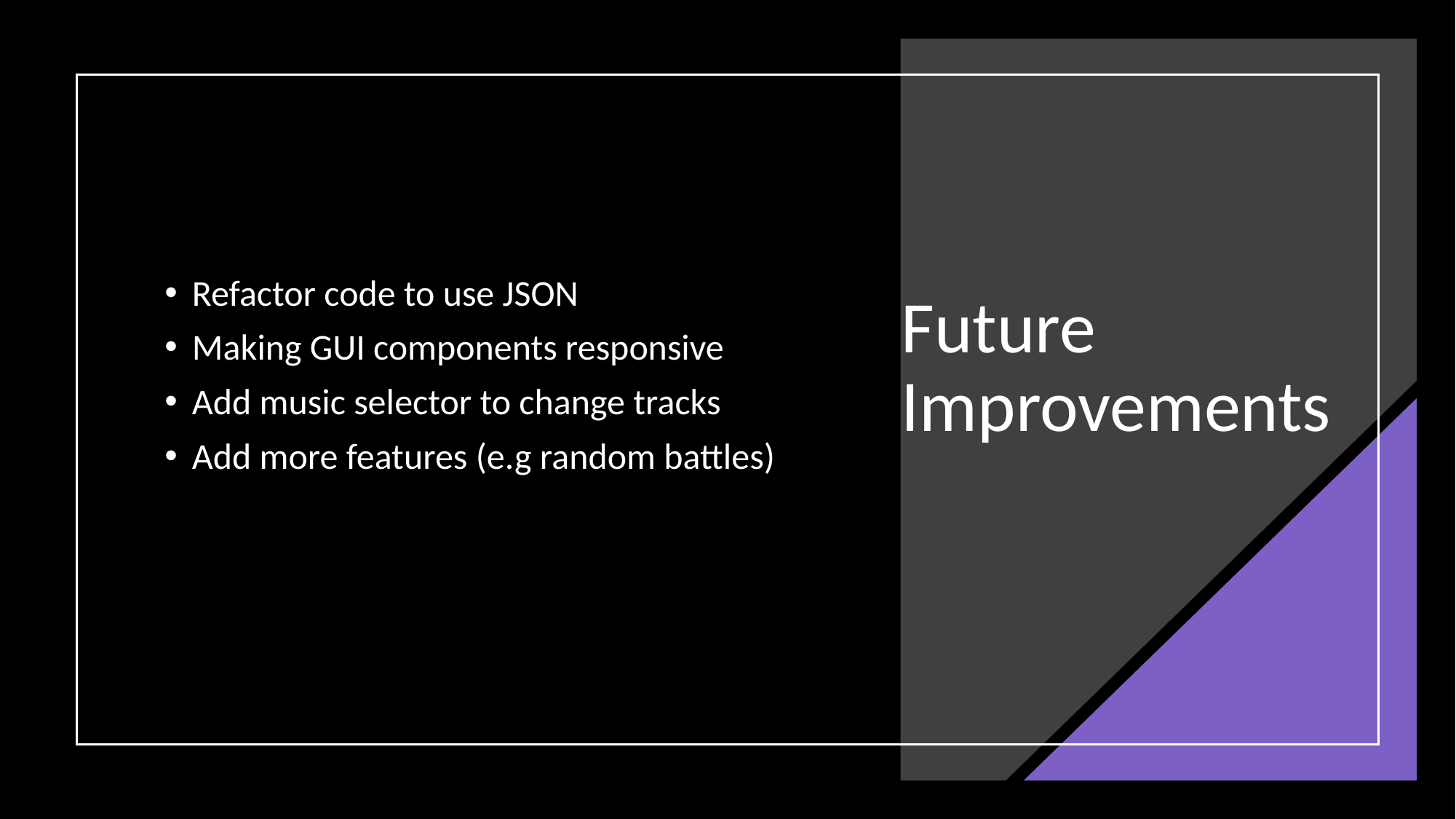

Refactor code to use JSON
Making GUI components responsive
Add music selector to change tracks
Add more features (e.g random battles)
# Future Improvements